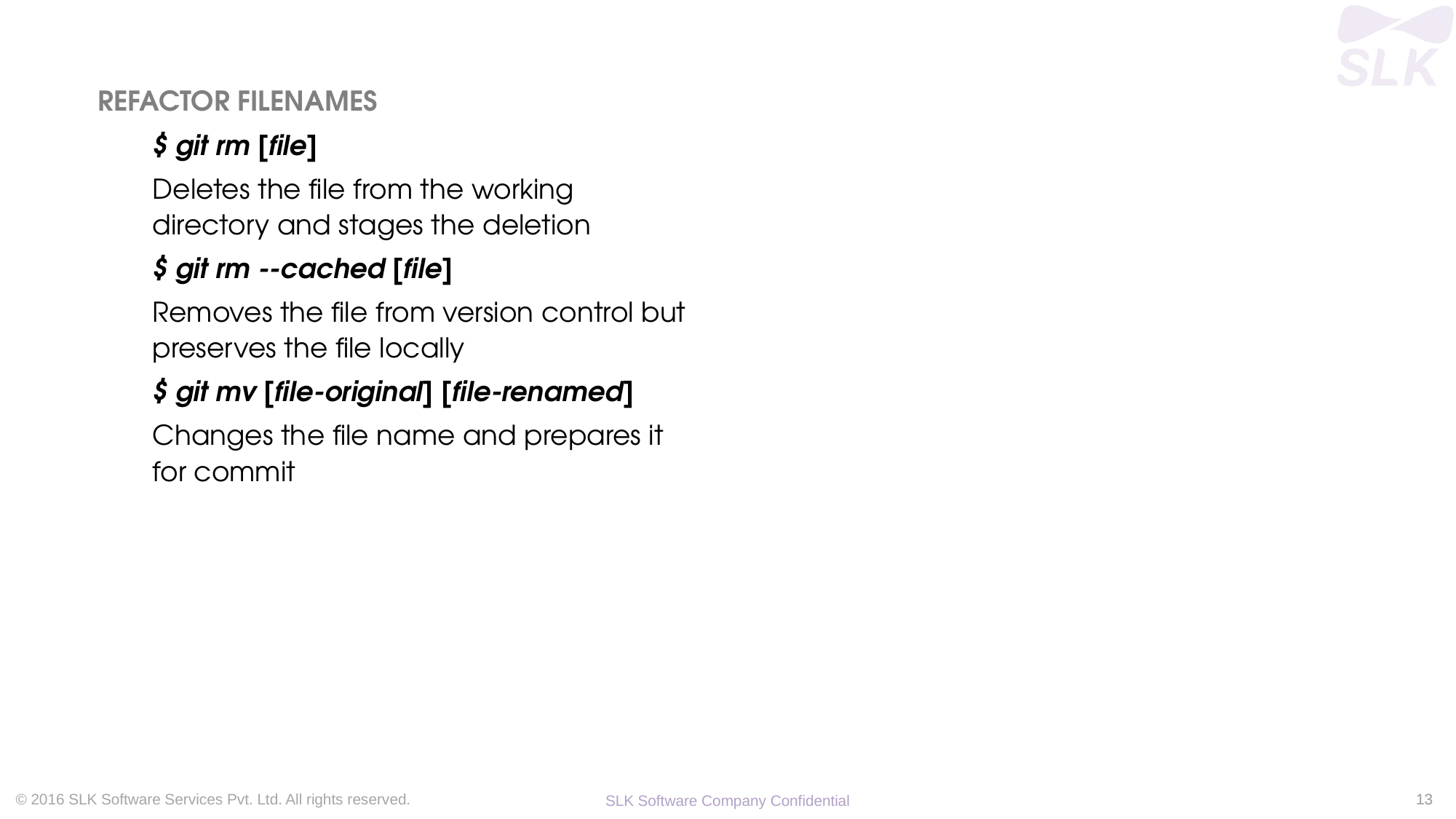

REFACTOR FILENAMES
$ git rm [file]
Deletes the file from the working directory and stages the deletion
$ git rm --cached [file]
Removes the file from version control but preserves the file locally
$ git mv [file-original] [file-renamed]
Changes the file name and prepares it for commit